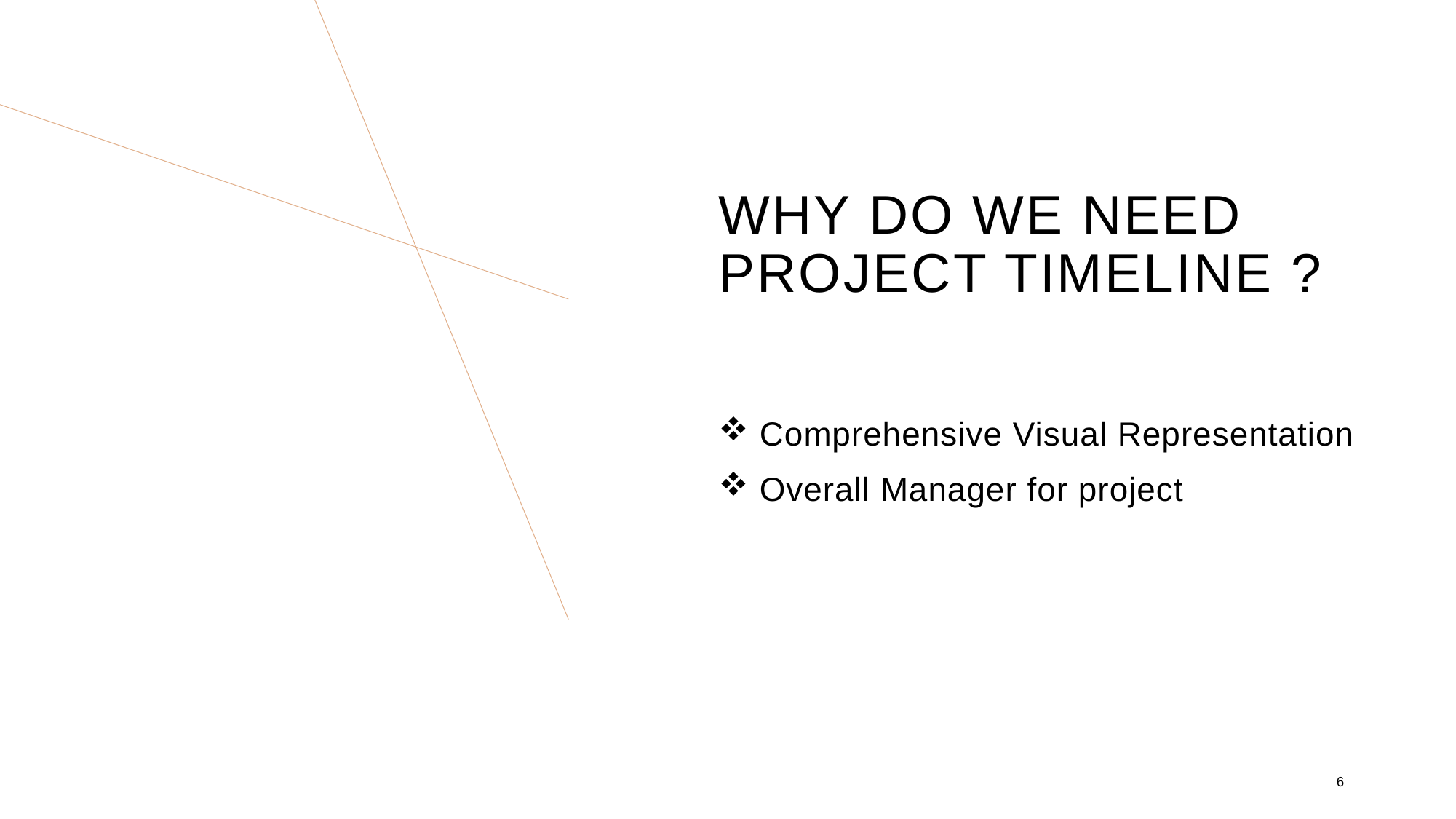

# Why do we need Project Timeline ?

Comprehensive Visual Representation
Overall Manager for project
6